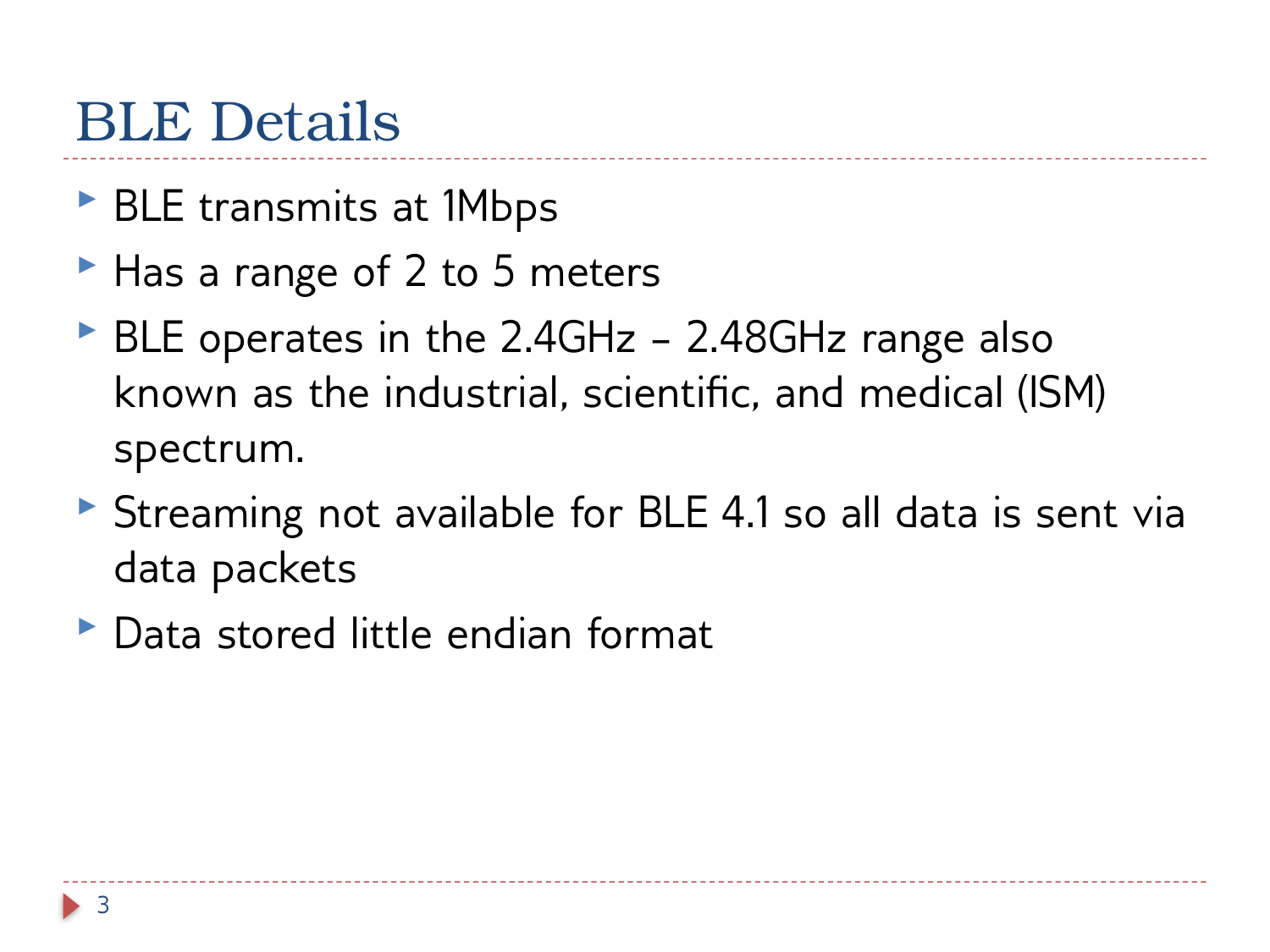

# BLE Details
BLE transmits at 1Mbps
Has a range of 2 to 5 meters
BLE operates in the 2.4GHz – 2.48GHz range also known as the industrial, scientific, and medical (ISM) spectrum.
Streaming not available for BLE 4.1 so all data is sent via data packets
Data stored little endian format
3